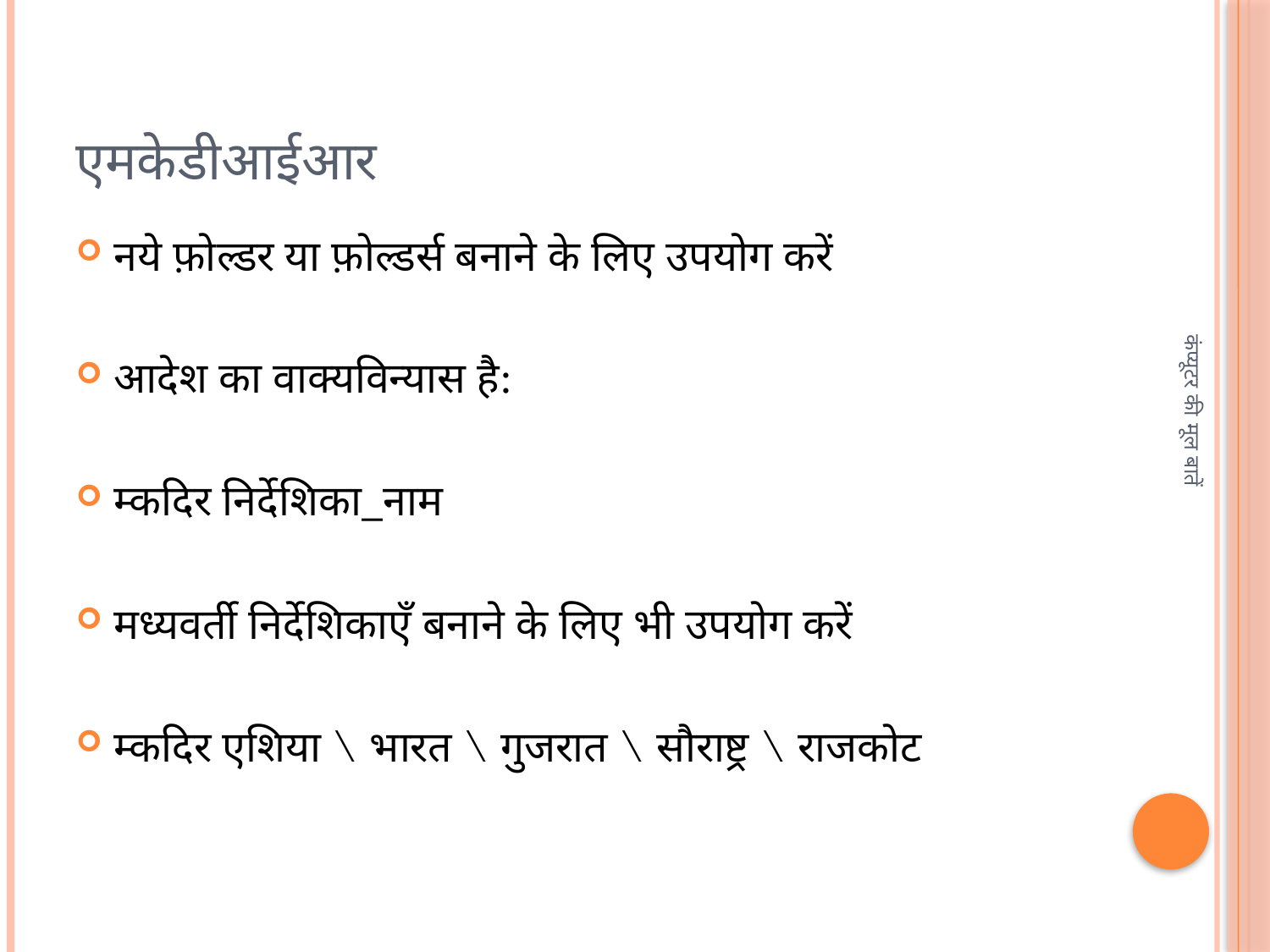

# एमकेडीआईआर
नये फ़ोल्डर या फ़ोल्डर्स बनाने के लिए उपयोग करें

आदेश का वाक्यविन्यास है:

म्कदिर निर्देशिका_नाम

मध्यवर्ती निर्देशिकाएँ बनाने के लिए भी उपयोग करें

म्कदिर एशिया \ भारत \ गुजरात \ सौराष्ट्र \ राजकोट
कंप्यूटर की मूल बातें
44